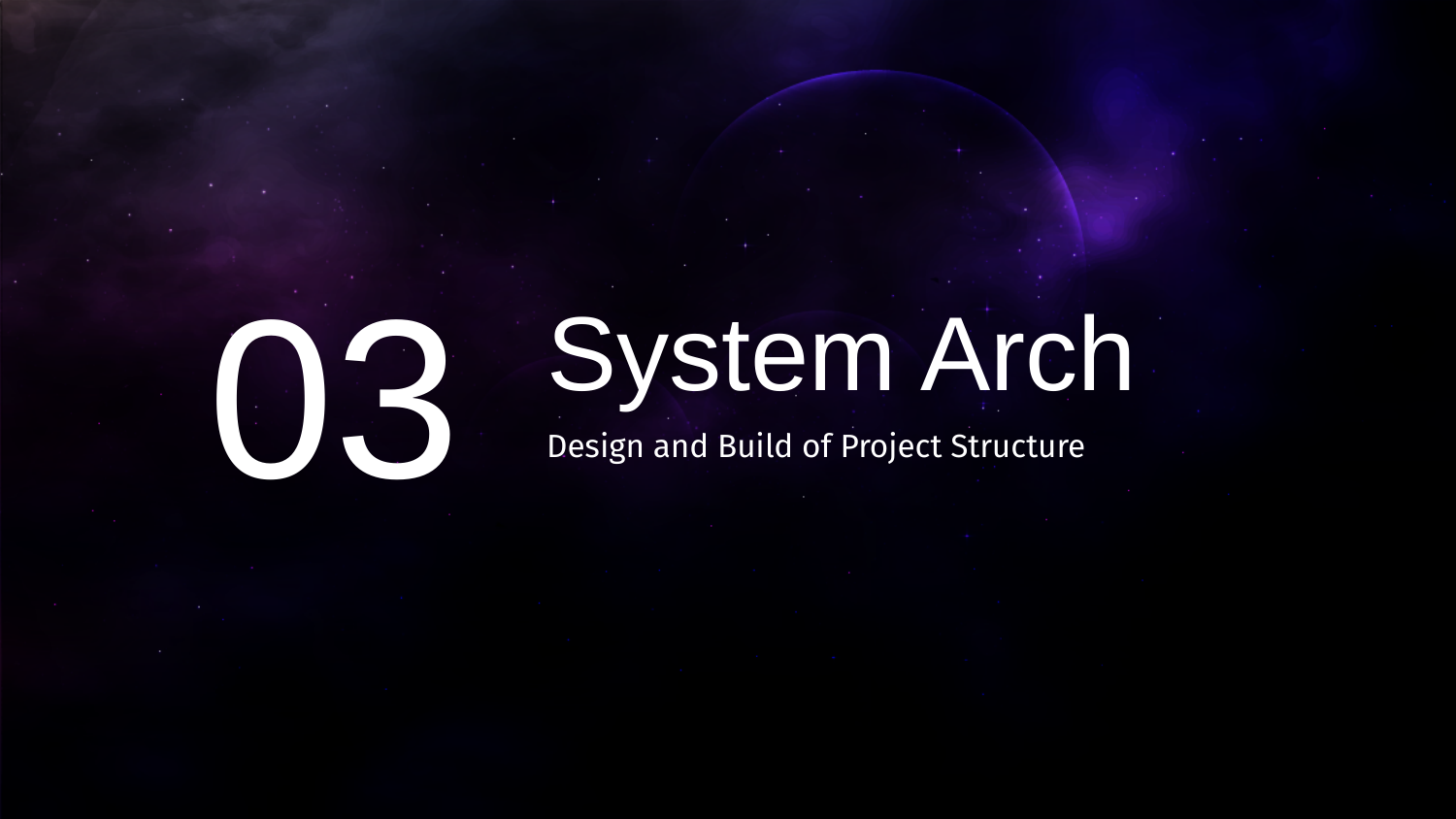

03
# System Arch
Design and Build of Project Structure